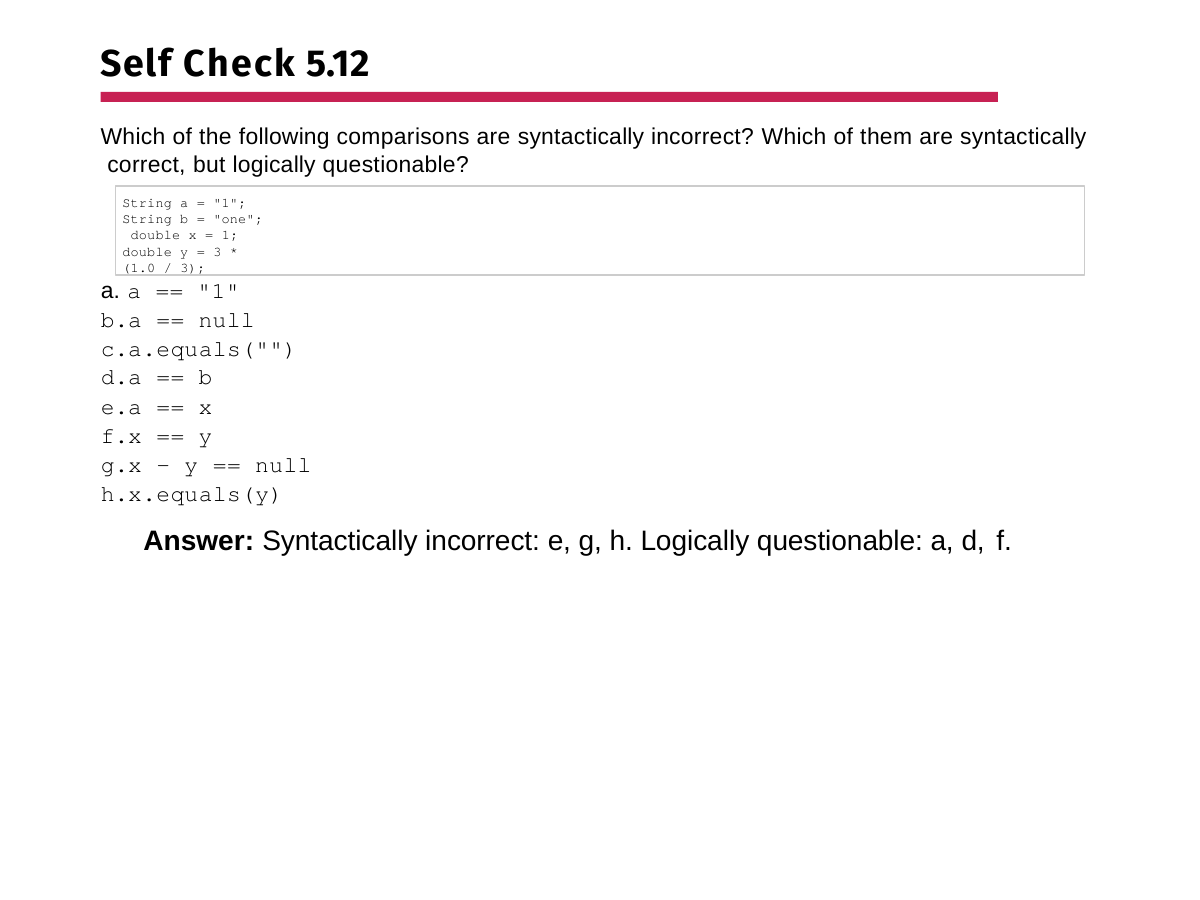

# Self Check 5.12
Which of the following comparisons are syntactically incorrect? Which of them are syntactically  correct, but logically questionable?
String a = "1";  String b = "one";  double x = 1;
double y = 3 * (1.0 / 3);
a. a == "1"
a == null
a.equals("")
a == b
a == x
x == y
x - y == null
x.equals(y)
Answer: Syntactically incorrect: e, g, h. Logically questionable: a, d, f.